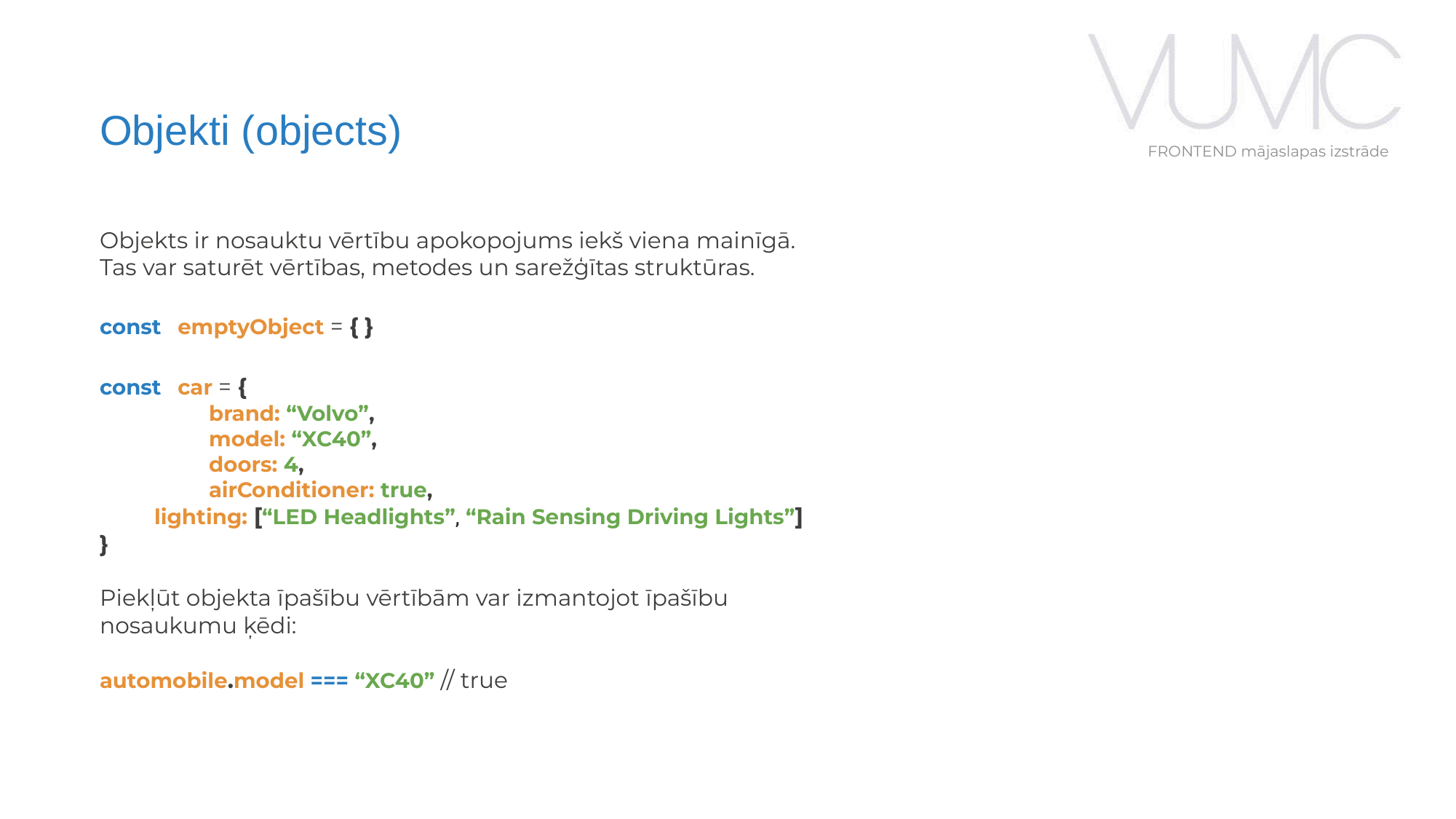

Objekti (objects)
FRONTEND mājaslapas izstrāde
Objekts ir nosauktu vērtību apokopojums iekš viena mainīgā.
Tas var saturēt vērtības, metodes un sarežģītas struktūras.

const emptyObject = { }

const car = {
	brand: “Volvo”,
	model: “XC40”,
	doors: 4,
	airConditioner: true,
lighting: [“LED Headlights”, “Rain Sensing Driving Lights”]
}

Piekļūt objekta īpašību vērtībām var izmantojot īpašību nosaukumu ķēdi:
automobile.model === “XC40” // true
22